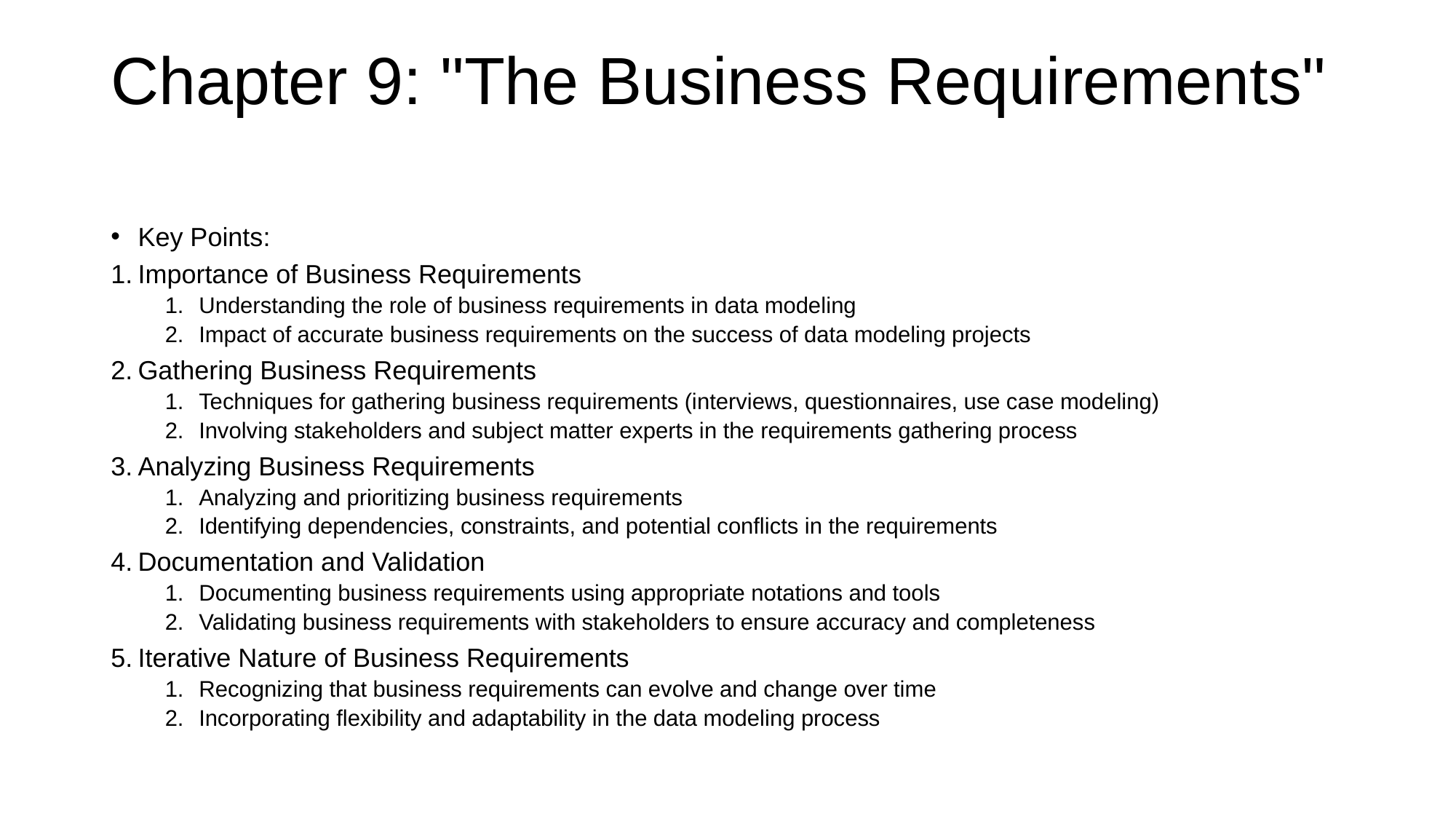

# Chapter 9: "The Business Requirements"
Key Points:
Importance of Business Requirements
Understanding the role of business requirements in data modeling
Impact of accurate business requirements on the success of data modeling projects
Gathering Business Requirements
Techniques for gathering business requirements (interviews, questionnaires, use case modeling)
Involving stakeholders and subject matter experts in the requirements gathering process
Analyzing Business Requirements
Analyzing and prioritizing business requirements
Identifying dependencies, constraints, and potential conflicts in the requirements
Documentation and Validation
Documenting business requirements using appropriate notations and tools
Validating business requirements with stakeholders to ensure accuracy and completeness
Iterative Nature of Business Requirements
Recognizing that business requirements can evolve and change over time
Incorporating flexibility and adaptability in the data modeling process